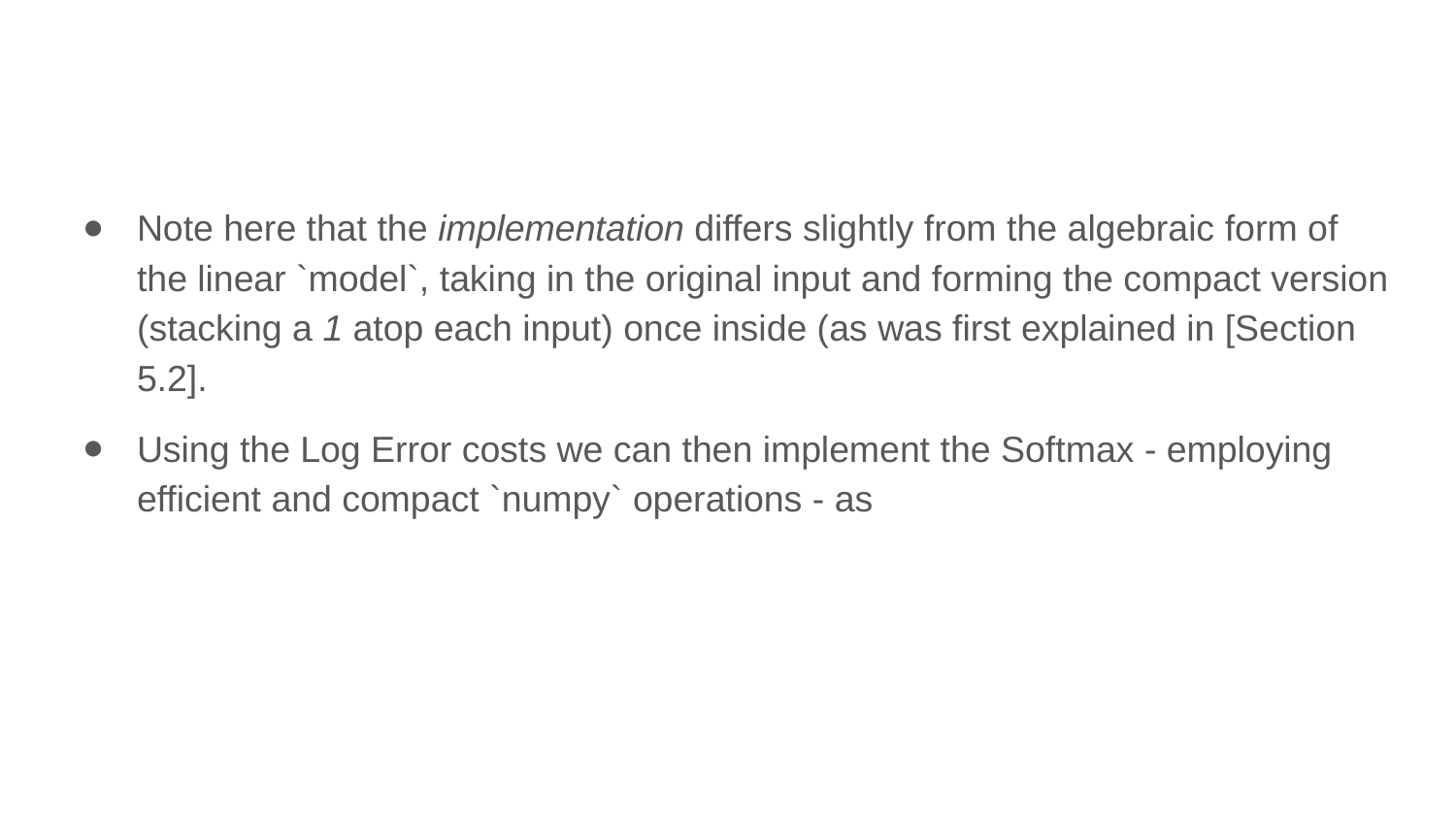

Note here that the implementation differs slightly from the algebraic form of the linear `model`, taking in the original input and forming the compact version (stacking a 1 atop each input) once inside (as was first explained in [Section 5.2].
Using the Log Error costs we can then implement the Softmax - employing efficient and compact `numpy` operations - as